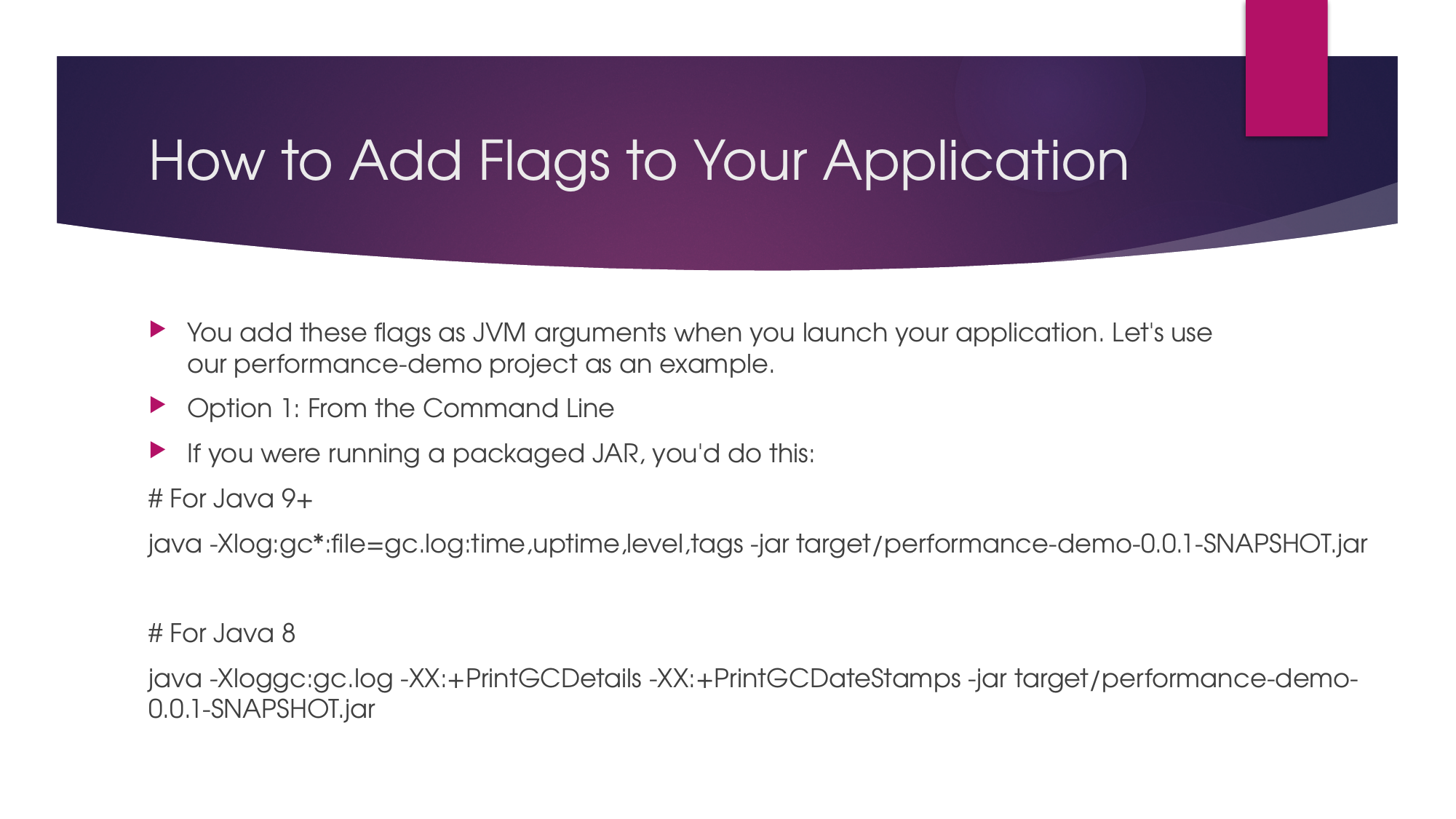

# How to Add Flags to Your Application
You add these flags as JVM arguments when you launch your application. Let's use our performance-demo project as an example.
Option 1: From the Command Line
If you were running a packaged JAR, you'd do this:
# For Java 9+
java -Xlog:gc*:file=gc.log:time,uptime,level,tags -jar target/performance-demo-0.0.1-SNAPSHOT.jar

# For Java 8
java -Xloggc:gc.log -XX:+PrintGCDetails -XX:+PrintGCDateStamps -jar target/performance-demo-0.0.1-SNAPSHOT.jar